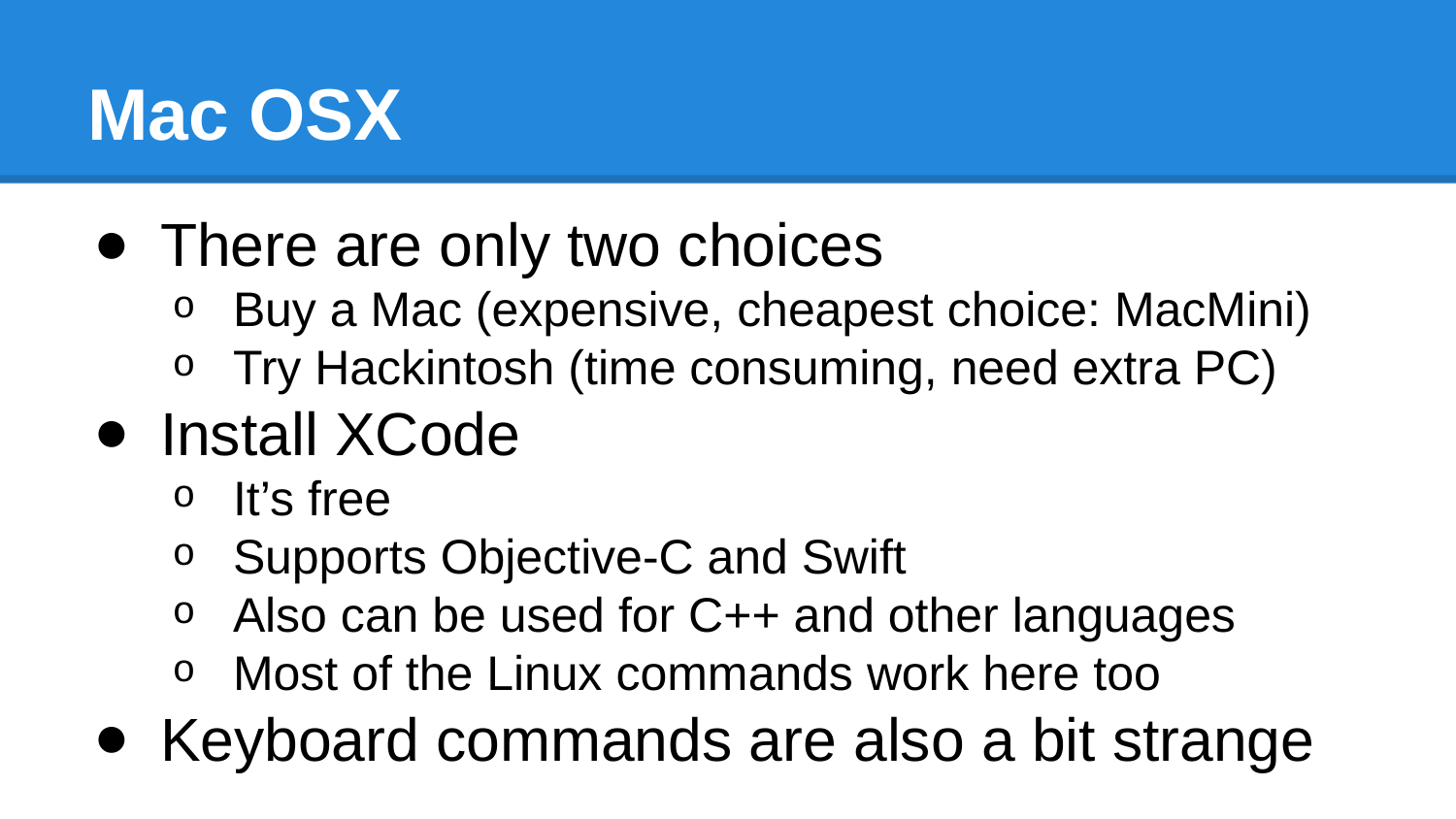

# Mac OSX
There are only two choices
Buy a Mac (expensive, cheapest choice: MacMini)
Try Hackintosh (time consuming, need extra PC)
Install XCode
It’s free
Supports Objective-C and Swift
Also can be used for C++ and other languages
Most of the Linux commands work here too
Keyboard commands are also a bit strange